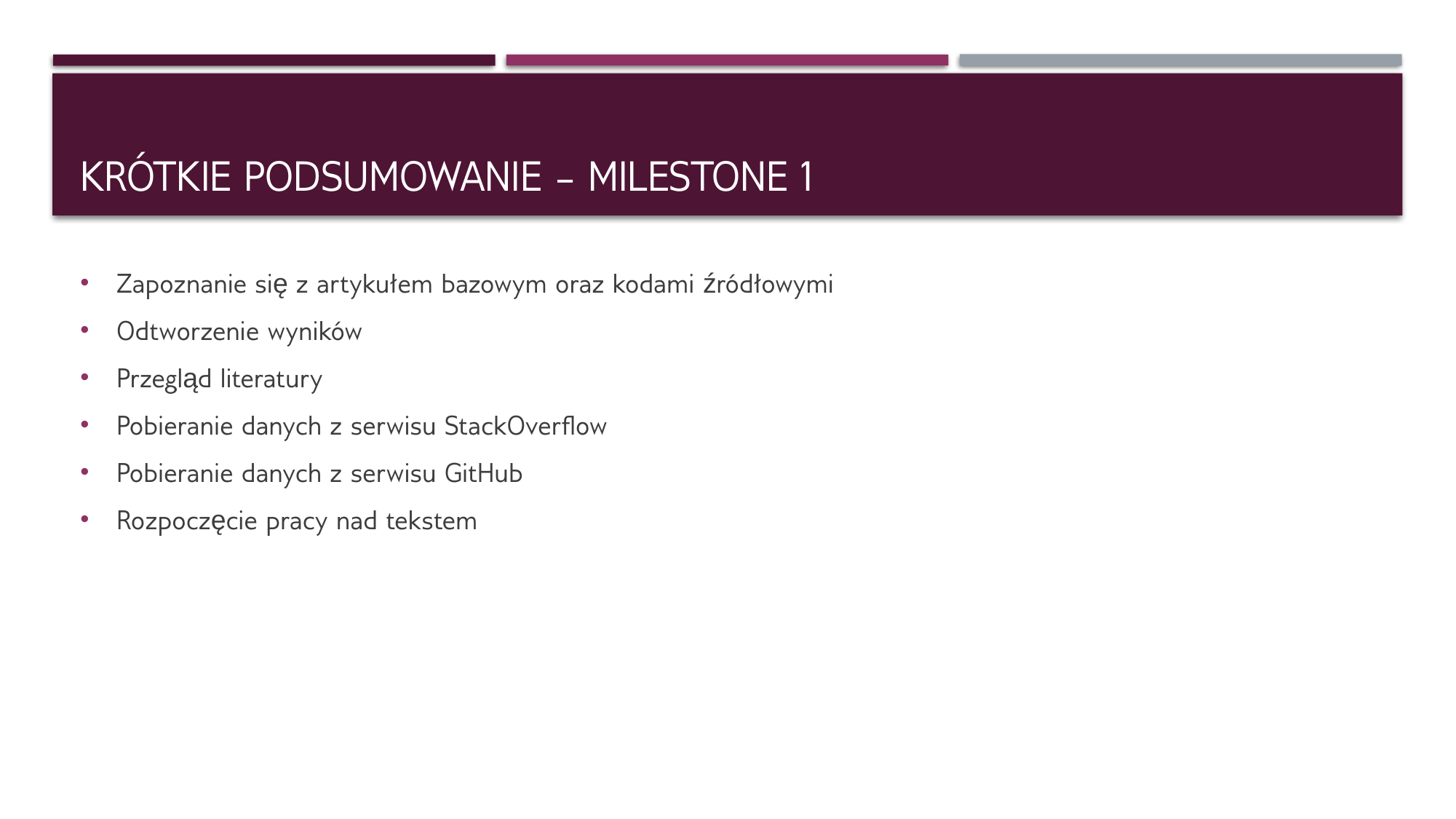

# Krótkie podsumowanie – Milestone 1
Zapoznanie się z artykułem bazowym oraz kodami źródłowymi
Odtworzenie wyników
Przegląd literatury
Pobieranie danych z serwisu StackOverflow
Pobieranie danych z serwisu GitHub
Rozpoczęcie pracy nad tekstem